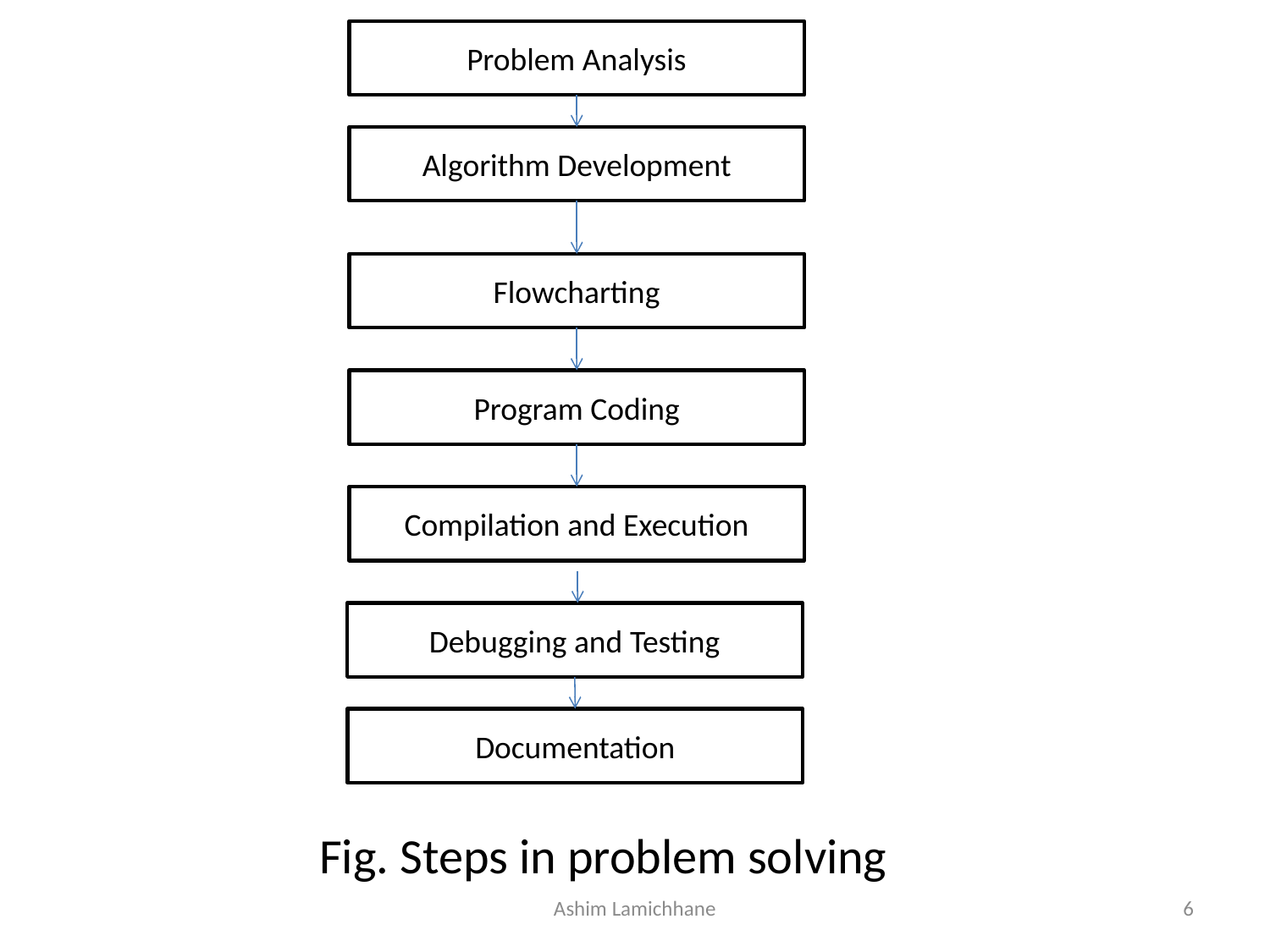

Problem Analysis
Algorithm Development
Flowcharting
Program Coding
Compilation and Execution
Debugging and Testing
Documentation
# Fig. Steps in problem solving
Ashim Lamichhane
6